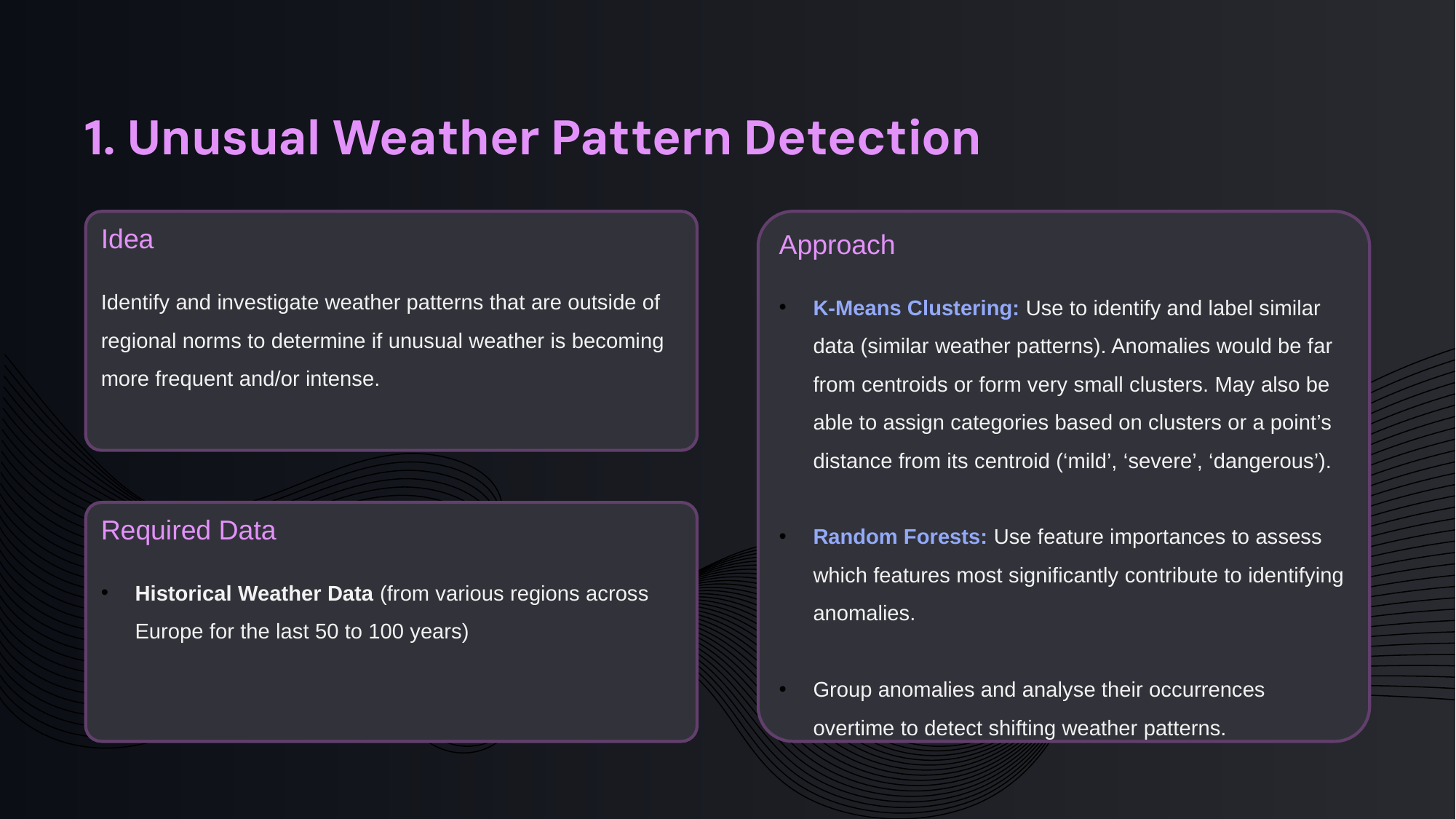

1. Unusual Weather Pattern Detection
Approach

K-Means Clustering: Use to identify and label similar data (similar weather patterns). Anomalies would be far from centroids or form very small clusters. May also be able to assign categories based on clusters or a point’s distance from its centroid (‘mild’, ‘severe’, ‘dangerous’).

Random Forests: Use feature importances to assess which features most significantly contribute to identifying anomalies.

Group anomalies and analyse their occurrences overtime to detect shifting weather patterns.
Idea

Identify and investigate weather patterns that are outside of regional norms to determine if unusual weather is becoming more frequent and/or intense.
Required Data

Historical Weather Data (from various regions across Europe for the last 50 to 100 years)